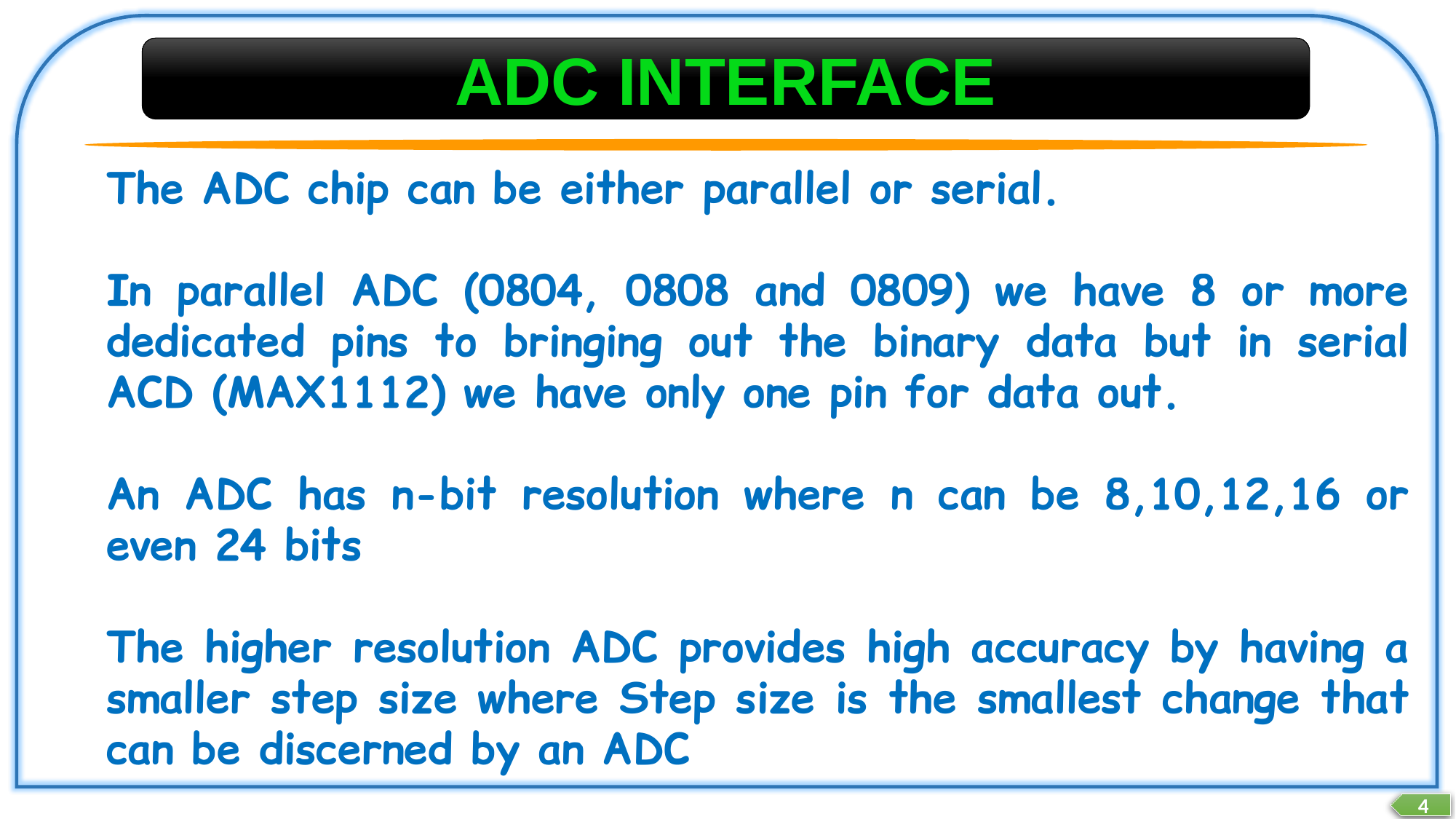

ADC INTERFACE

The ADC chip can be either parallel or serial.

In parallel ADC (0804, 0808 and 0809) we have 8 or more dedicated pins to bringing out the binary data but in serial ACD (MAX1112) we have only one pin for data out.

An ADC has n-bit resolution where n can be 8,10,12,16 or even 24 bits

The higher resolution ADC provides high accuracy by having a smaller step size where Step size is the smallest change that can be discerned by an ADC
4